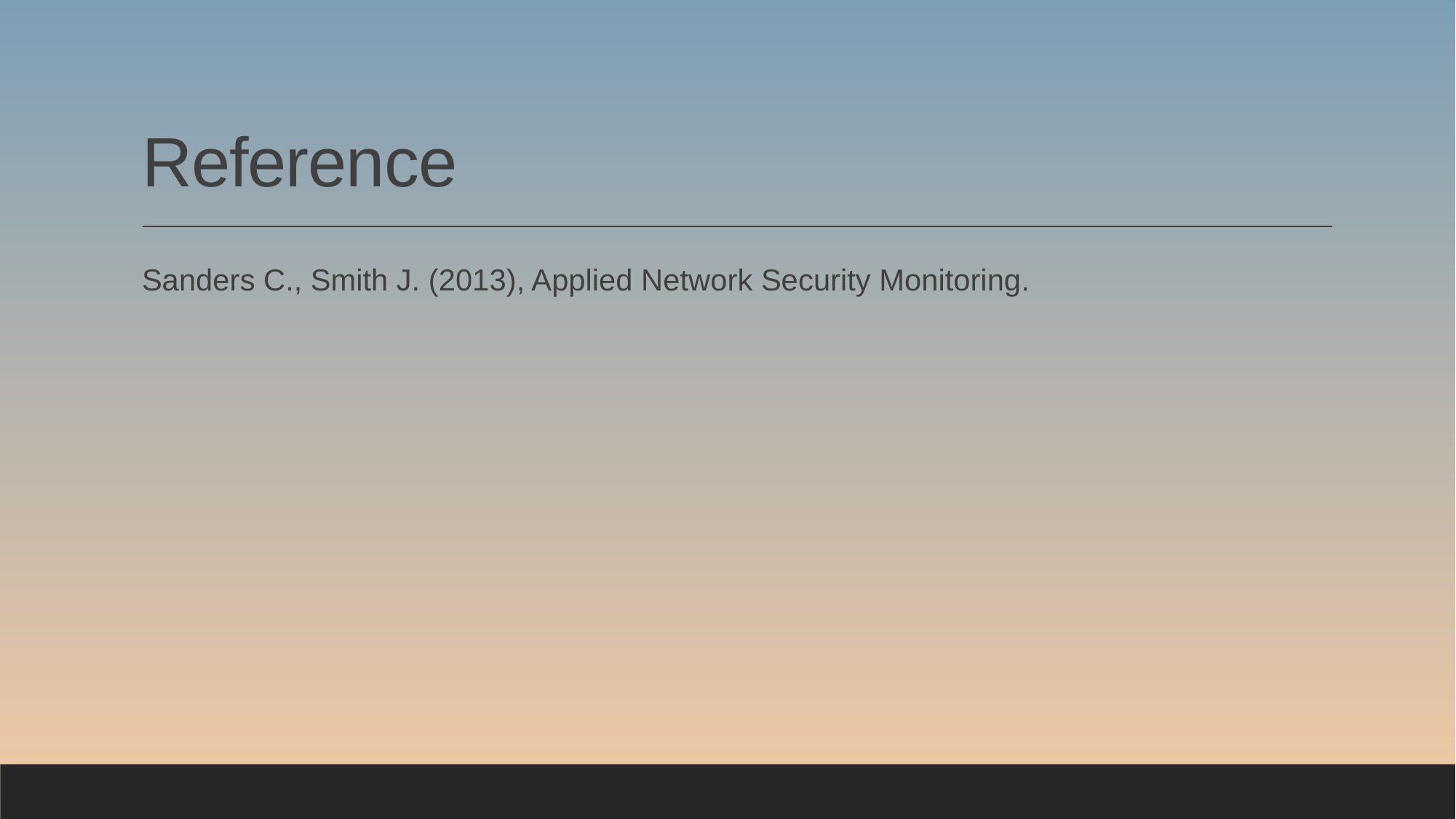

# Reference
Sanders C., Smith J. (2013), Applied Network Security Monitoring.